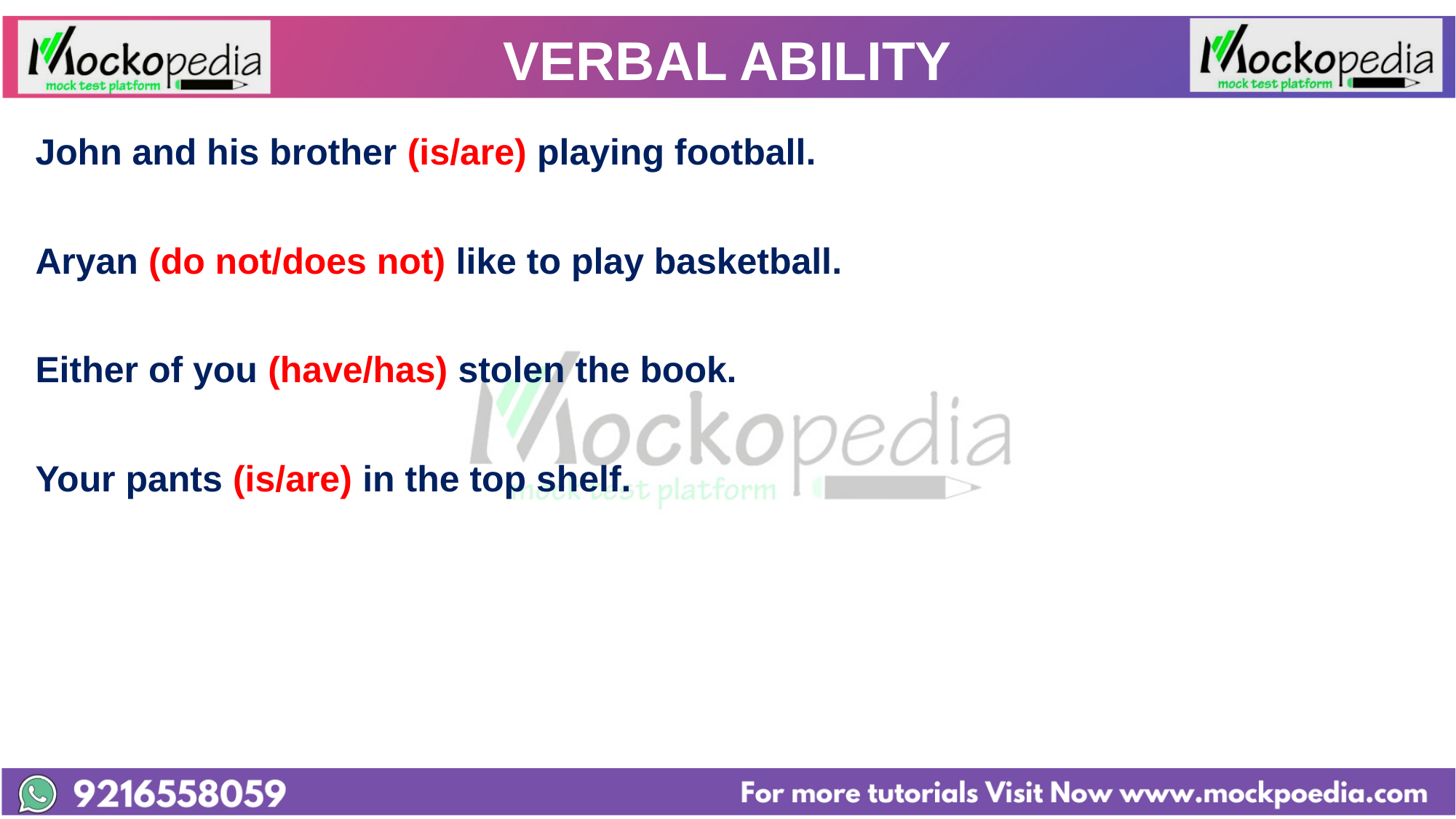

# VERBAL ABILITY
John and his brother (is/are) playing football.

Aryan (do not/does not) like to play basketball.

Either of you (have/has) stolen the book.

Your pants (is/are) in the top shelf.

My family (belongs/belong) to the Mahou tribe.